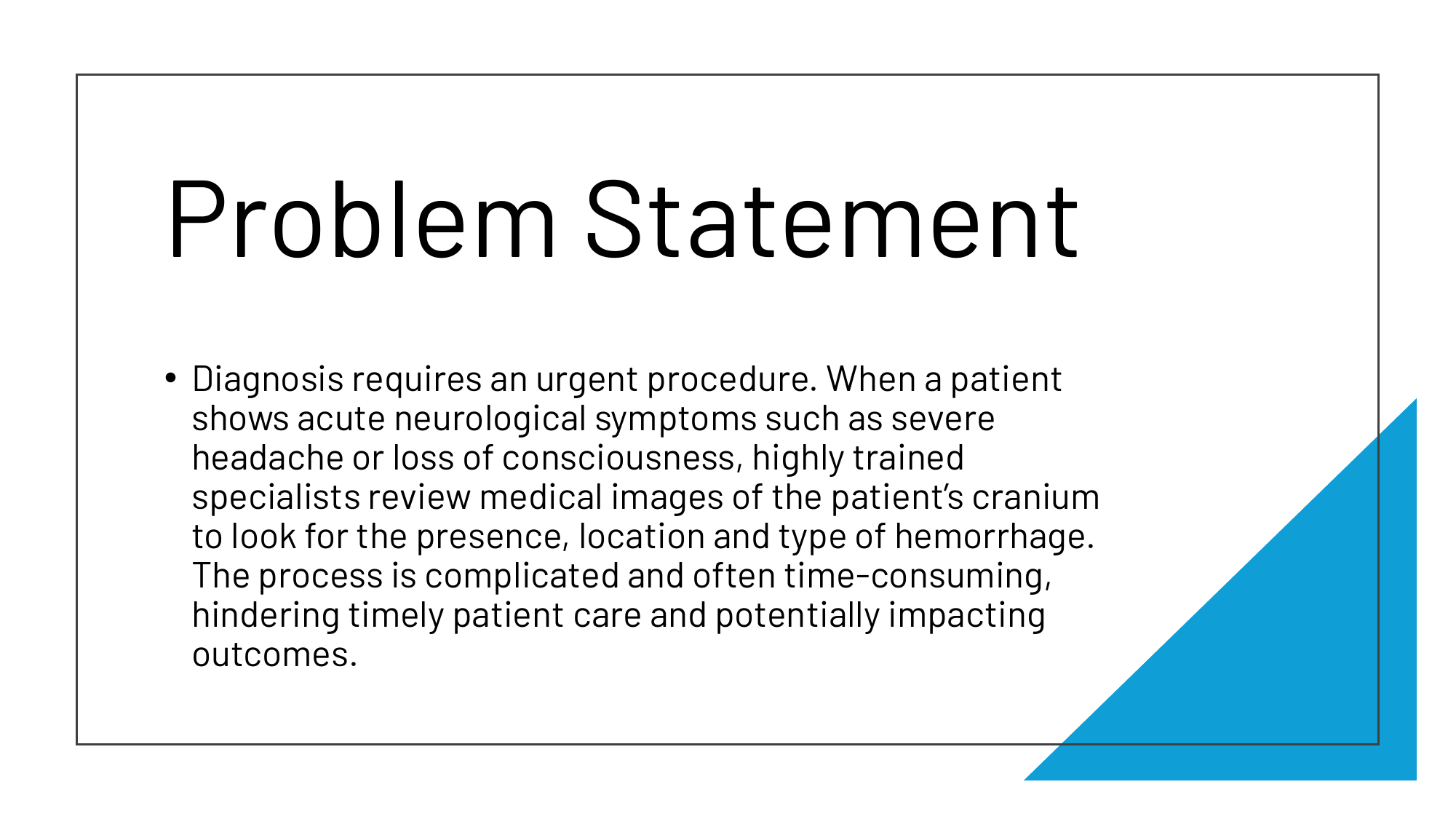

# Problem Statement
Diagnosis requires an urgent procedure. When a patient shows acute neurological symptoms such as severe headache or loss of consciousness, highly trained specialists review medical images of the patient’s cranium to look for the presence, location and type of hemorrhage. The process is complicated and often time-consuming, hindering timely patient care and potentially impacting outcomes.